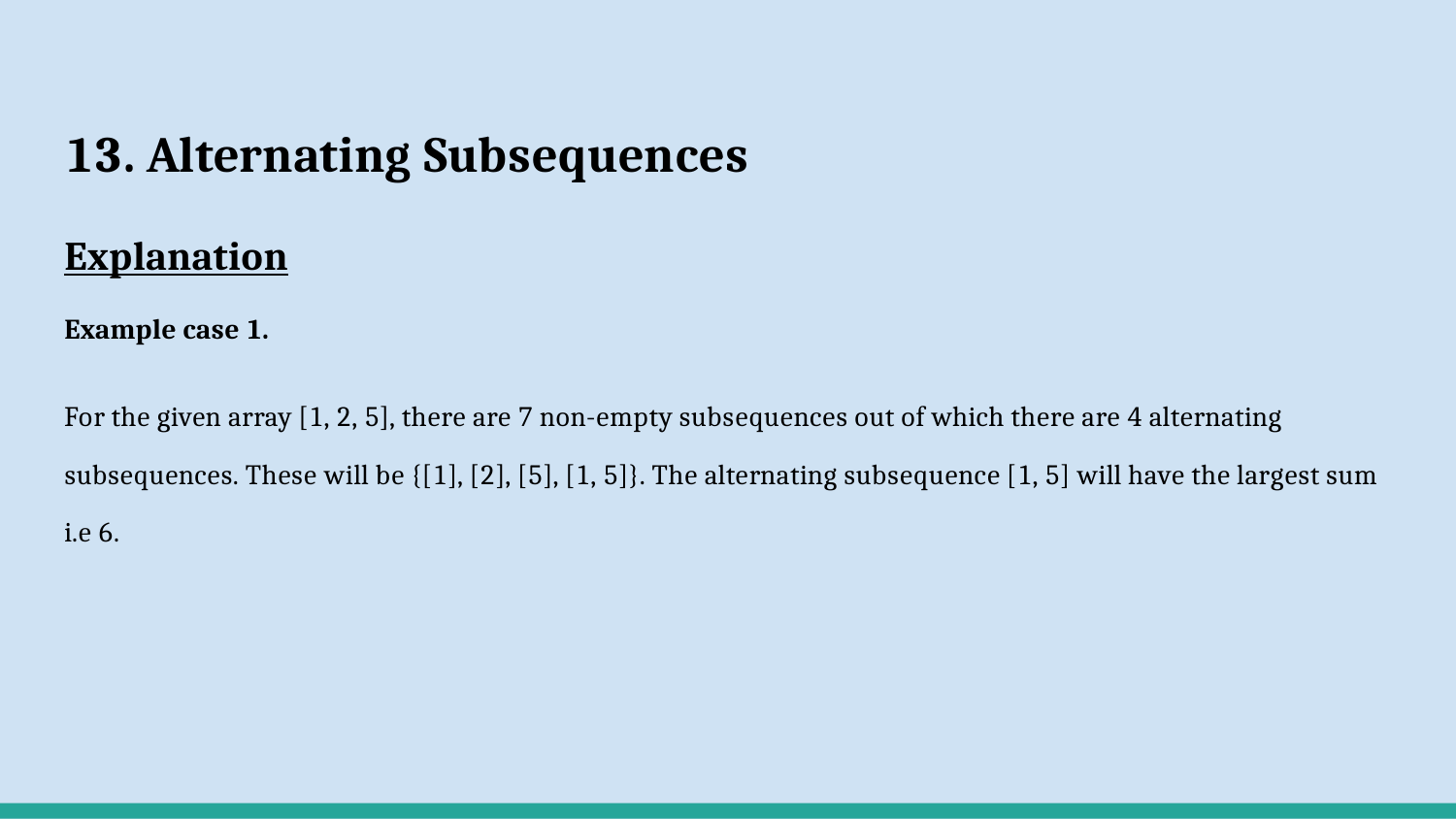

# 13. Alternating Subsequences

Explanation
Example case 1.
For the given array [1, 2, 5], there are 7 non-empty subsequences out of which there are 4 alternating subsequences. These will be {[1], [2], [5], [1, 5]}. The alternating subsequence [1, 5] will have the largest sum i.e 6.